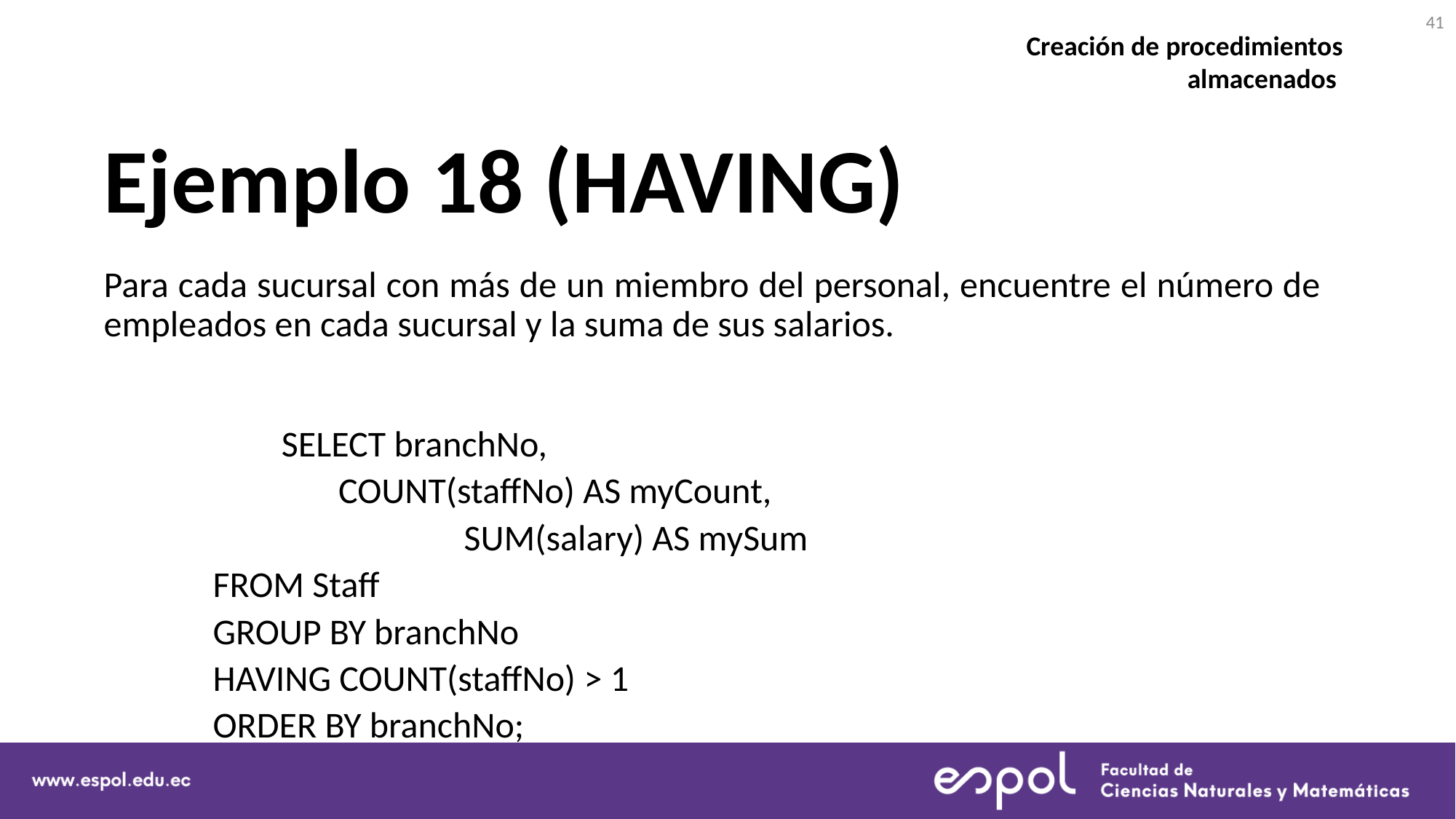

41
Creación de procedimientos almacenados
# Ejemplo 18 (HAVING)
Para cada sucursal con más de un miembro del personal, encuentre el número de empleados en cada sucursal y la suma de sus salarios.

	  SELECT branchNo,
                      COUNT(staffNo) AS myCount,
 		    SUM(salary) AS mySum
FROM Staff
GROUP BY branchNo
HAVING COUNT(staffNo) > 1
ORDER BY branchNo;